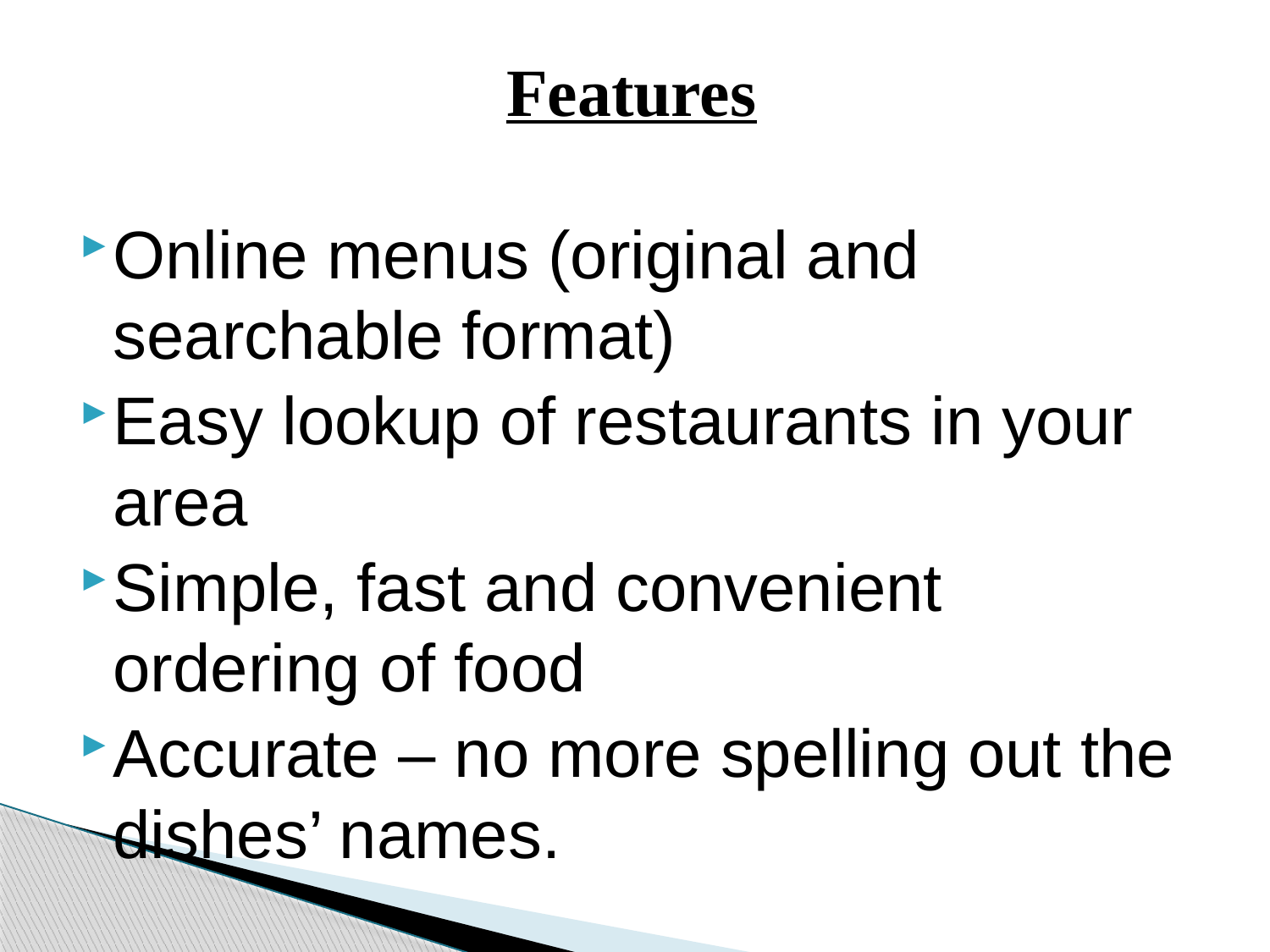

Features

Online menus (original and searchable format)
Easy lookup of restaurants in your area
Simple, fast and convenient ordering of food
Accurate – no more spelling out the dishes’ names.